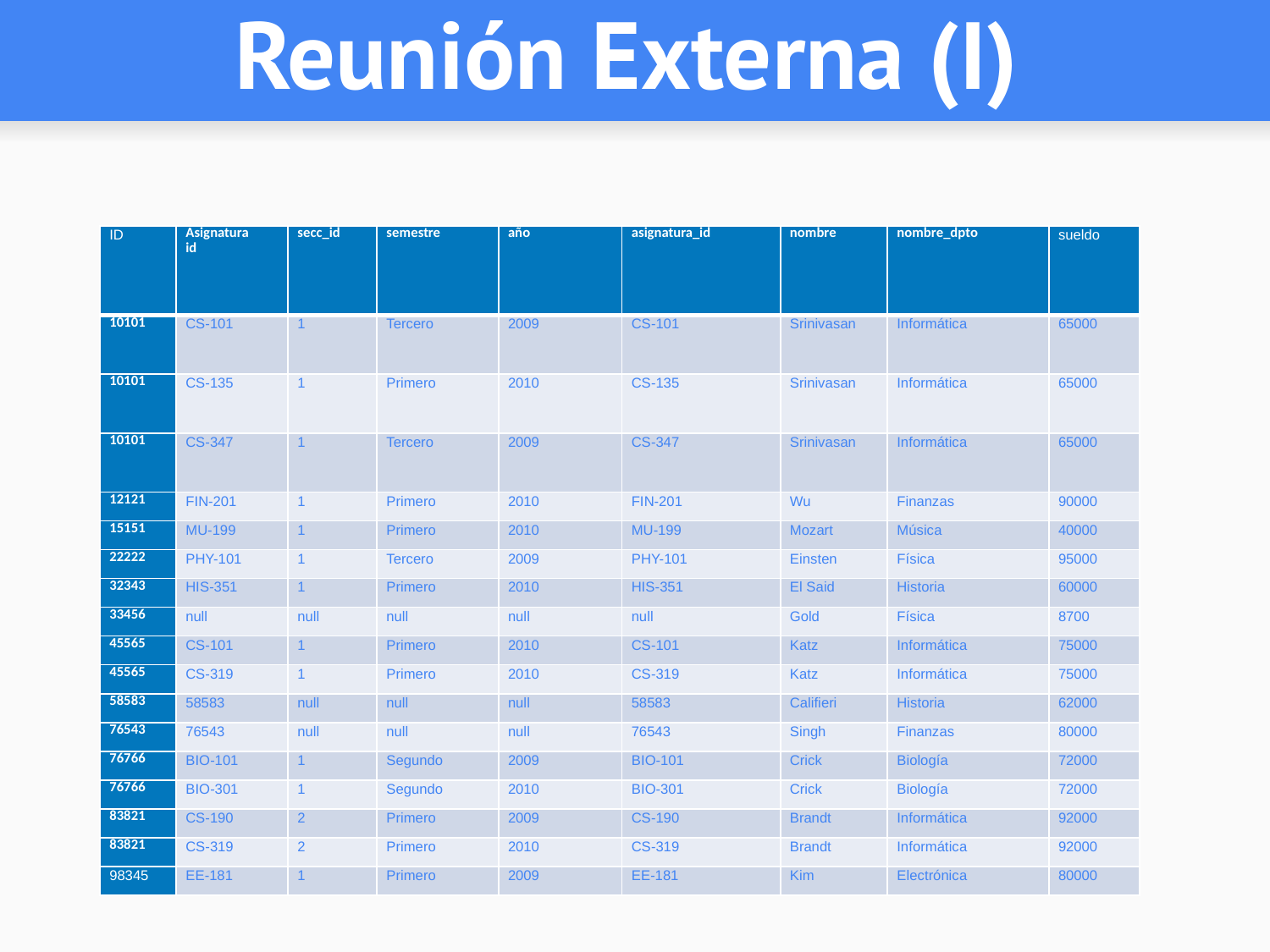

# Reunión Externa (I)
| ID | Asignatura id | secc\_id | semestre | año | asignatura\_id | nombre | nombre\_dpto | sueldo |
| --- | --- | --- | --- | --- | --- | --- | --- | --- |
| 10101 | CS-101 | 1 | Tercero | 2009 | CS-101 | Srinivasan | Informática | 65000 |
| 10101 | CS-135 | 1 | Primero | 2010 | CS-135 | Srinivasan | Informática | 65000 |
| 10101 | CS-347 | 1 | Tercero | 2009 | CS-347 | Srinivasan | Informática | 65000 |
| 12121 | FIN-201 | 1 | Primero | 2010 | FIN-201 | Wu | Finanzas | 90000 |
| 15151 | MU-199 | 1 | Primero | 2010 | MU-199 | Mozart | Música | 40000 |
| 22222 | PHY-101 | 1 | Tercero | 2009 | PHY-101 | Einsten | Física | 95000 |
| 32343 | HIS-351 | 1 | Primero | 2010 | HIS-351 | El Said | Historia | 60000 |
| 33456 | null | null | null | null | null | Gold | Física | 8700 |
| 45565 | CS-101 | 1 | Primero | 2010 | CS-101 | Katz | Informática | 75000 |
| 45565 | CS-319 | 1 | Primero | 2010 | CS-319 | Katz | Informática | 75000 |
| 58583 | 58583 | null | null | null | 58583 | Califieri | Historia | 62000 |
| 76543 | 76543 | null | null | null | 76543 | Singh | Finanzas | 80000 |
| 76766 | BIO-101 | 1 | Segundo | 2009 | BIO-101 | Crick | Biología | 72000 |
| 76766 | BIO-301 | 1 | Segundo | 2010 | BIO-301 | Crick | Biología | 72000 |
| 83821 | CS-190 | 2 | Primero | 2009 | CS-190 | Brandt | Informática | 92000 |
| 83821 | CS-319 | 2 | Primero | 2010 | CS-319 | Brandt | Informática | 92000 |
| 98345 | EE-181 | 1 | Primero | 2009 | EE-181 | Kim | Electrónica | 80000 |